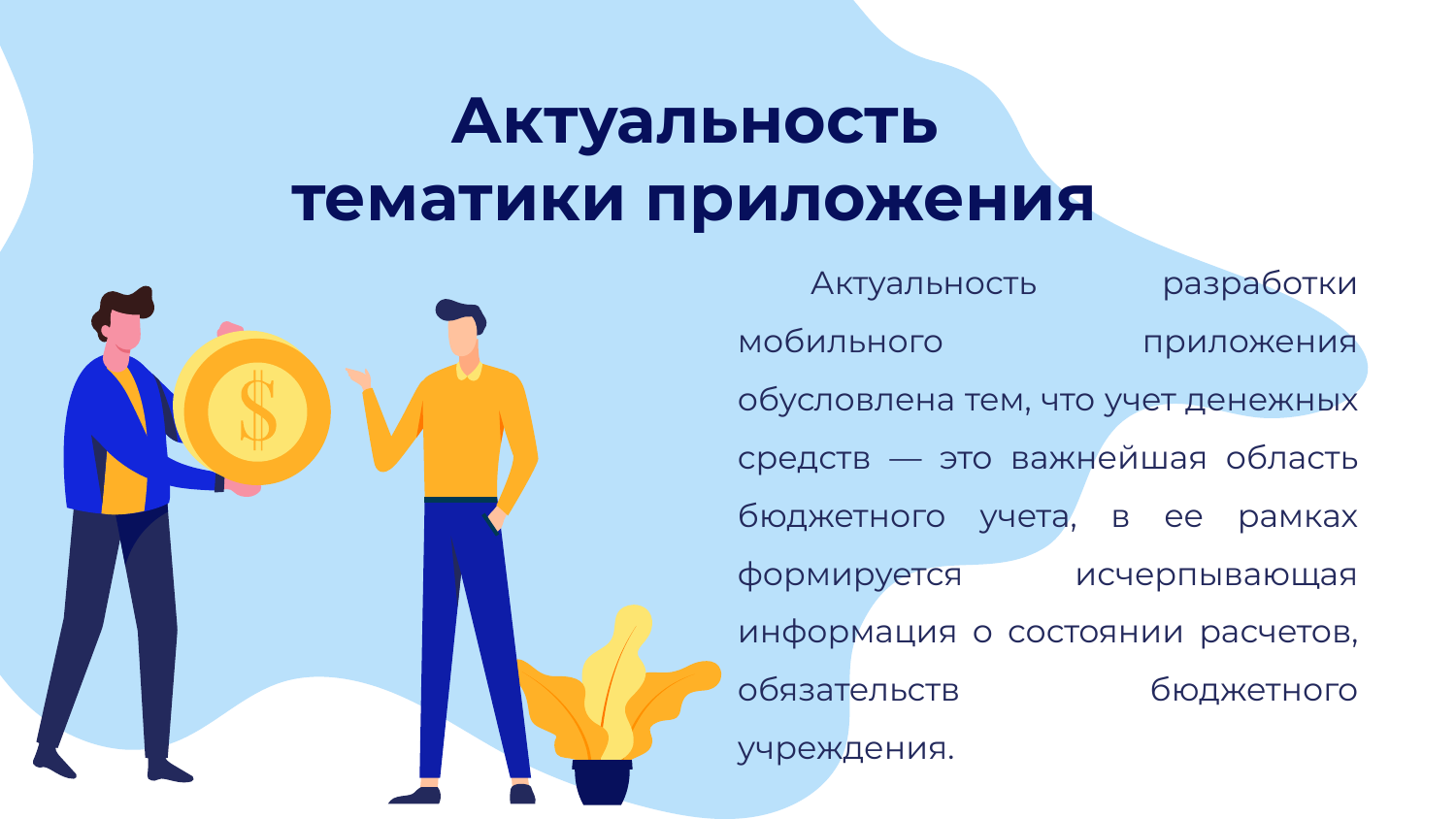

# Актуальность тематики приложения
Актуальность разработки мобильного приложения обусловлена тем, что учет денежных средств — это важнейшая область бюджетного учета, в ее рамках формируется исчерпывающая информация о состоянии расчетов, обязательств бюджетного учреждения.